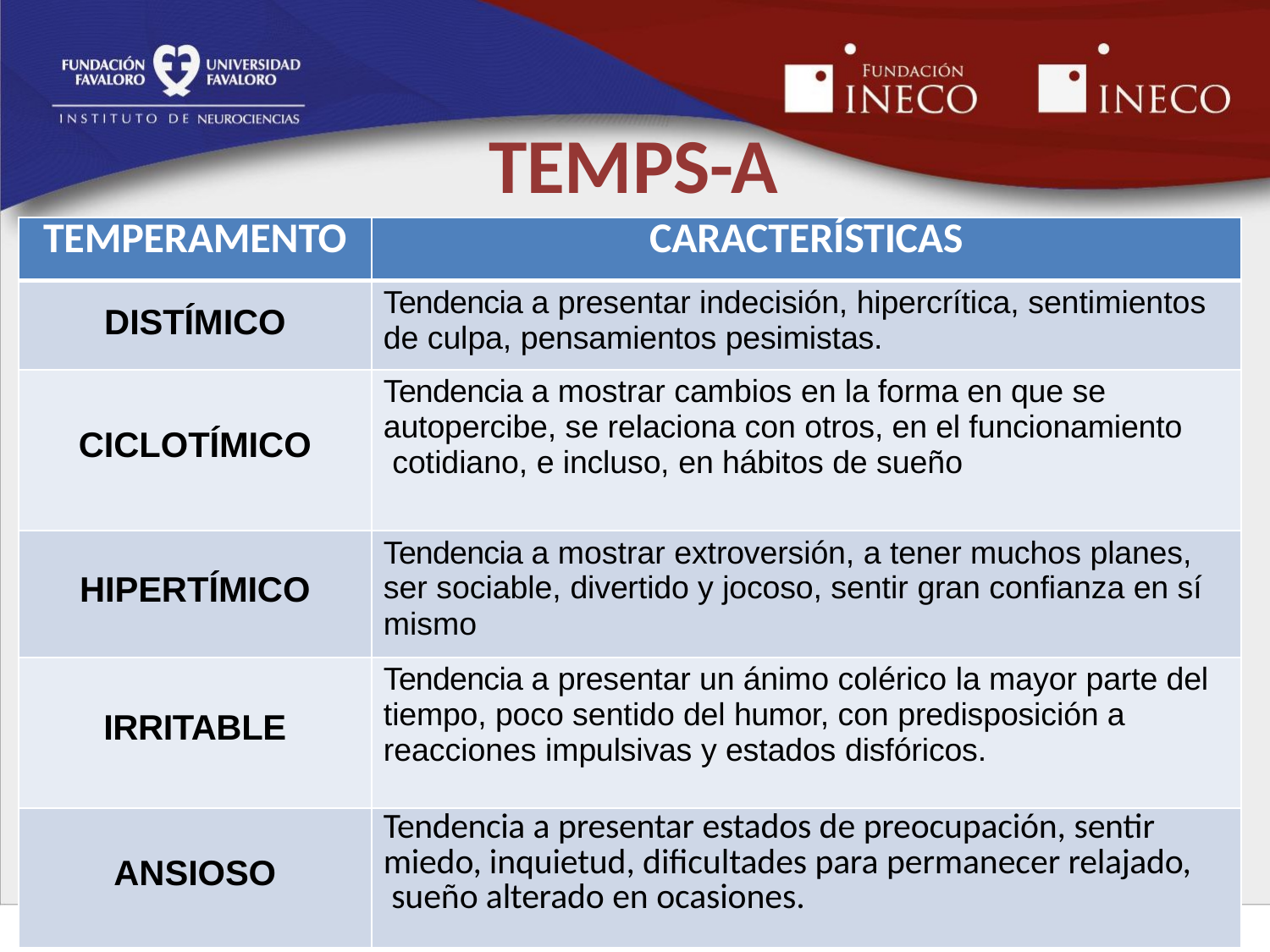

# TEMPS-A
| TEMPERAMENTO | CARACTERÍSTICAS |
| --- | --- |
| DISTÍMICO | Tendencia a presentar indecisión, hipercrítica, sentimientos de culpa, pensamientos pesimistas. |
| CICLOTÍMICO | Tendencia a mostrar cambios en la forma en que se autopercibe, se relaciona con otros, en el funcionamiento cotidiano, e incluso, en hábitos de sueño |
| HIPERTÍMICO | Tendencia a mostrar extroversión, a tener muchos planes, ser sociable, divertido y jocoso, sentir gran confianza en sí mismo |
| IRRITABLE | Tendencia a presentar un ánimo colérico la mayor parte del tiempo, poco sentido del humor, con predisposición a reacciones impulsivas y estados disfóricos. |
| ANSIOSO | Tendencia a presentar estados de preocupación, sentir miedo, inquietud, dificultades para permanecer relajado, sueño alterado en ocasiones. |